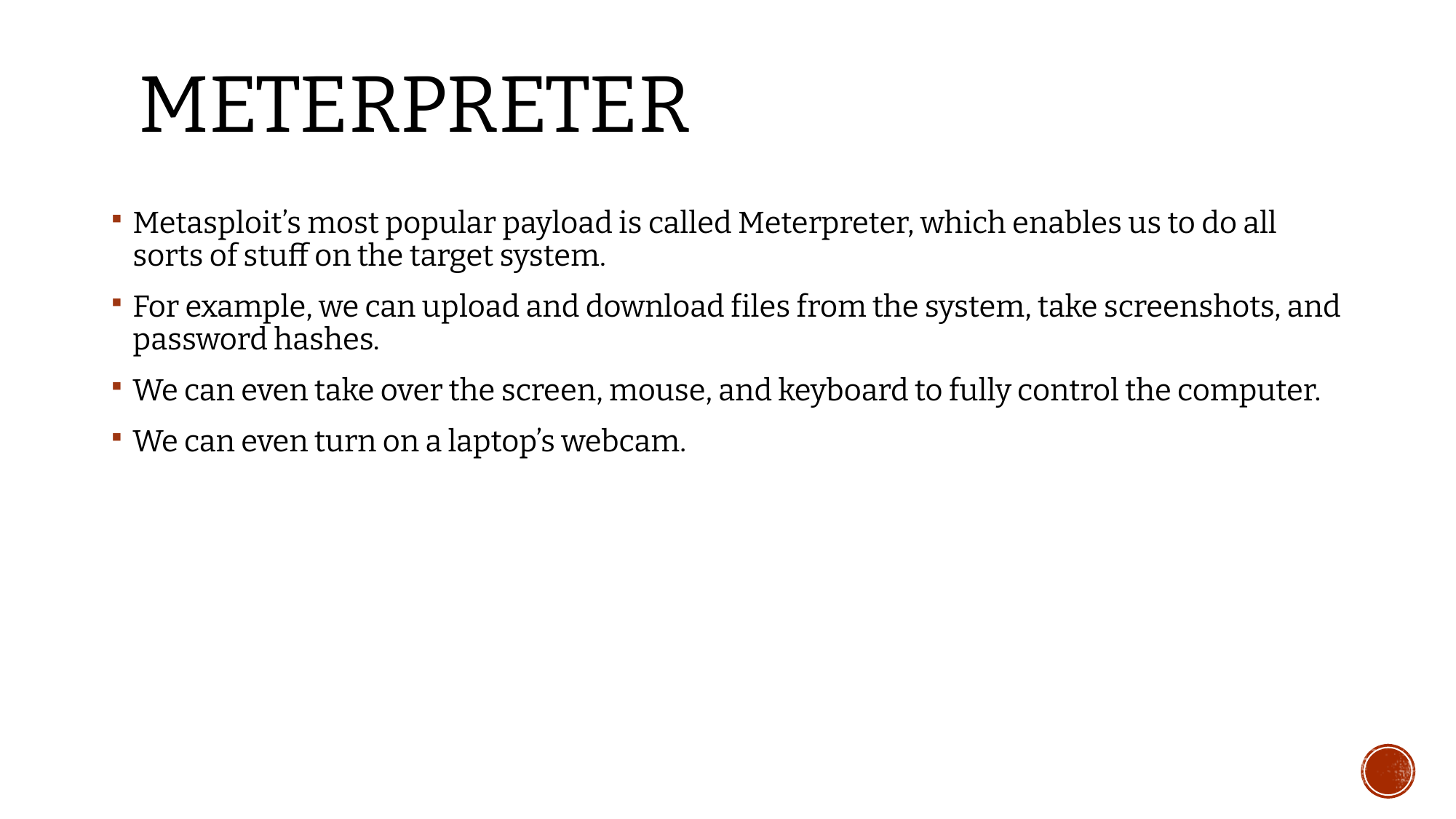

# Meterpreter
Metasploit’s most popular payload is called Meterpreter, which enables us to do all sorts of stuff on the target system.
For example, we can upload and download files from the system, take screenshots, and password hashes.
We can even take over the screen, mouse, and keyboard to fully control the computer.
We can even turn on a laptop’s webcam.